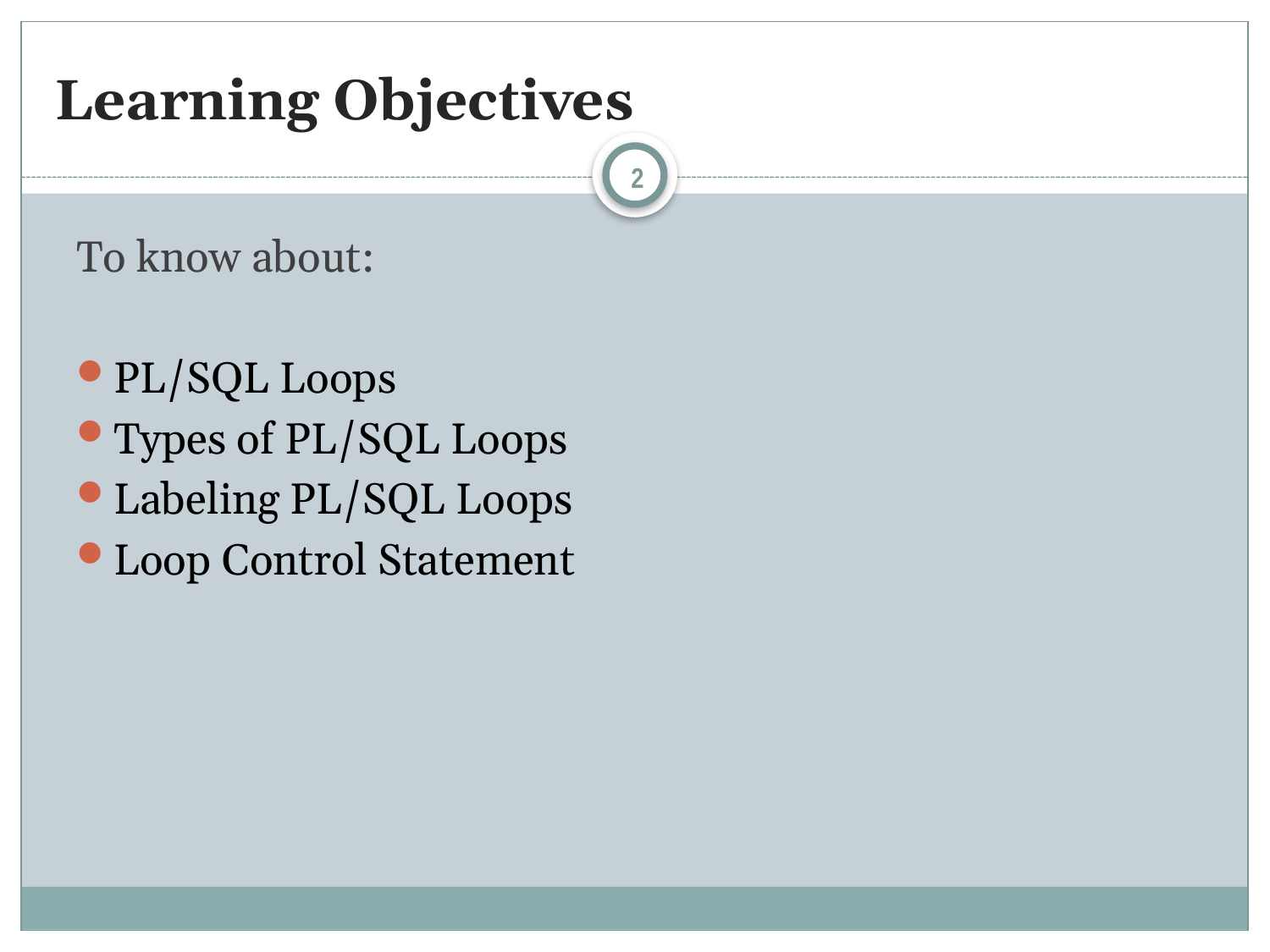

# Learning Objectives
2
To know about:

PL/SQL Loops
Types of PL/SQL Loops
Labeling PL/SQL Loops
Loop Control Statement